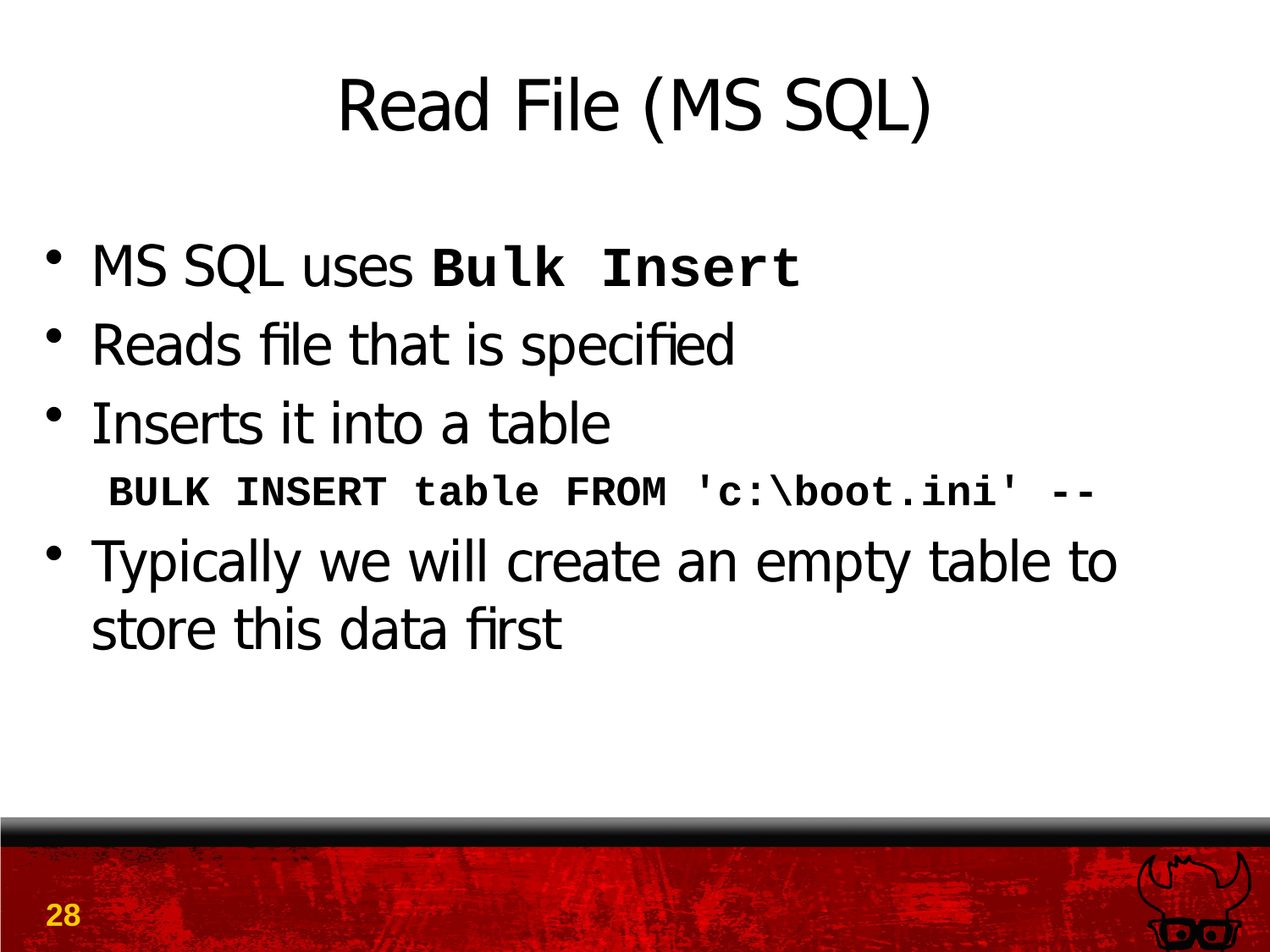

# Read File (MS SQL)
MS SQL uses Bulk Insert
Reads file that is specified
Inserts it into a table
BULK INSERT table FROM 'c:\boot.ini' --
Typically we will create an empty table to store this data first